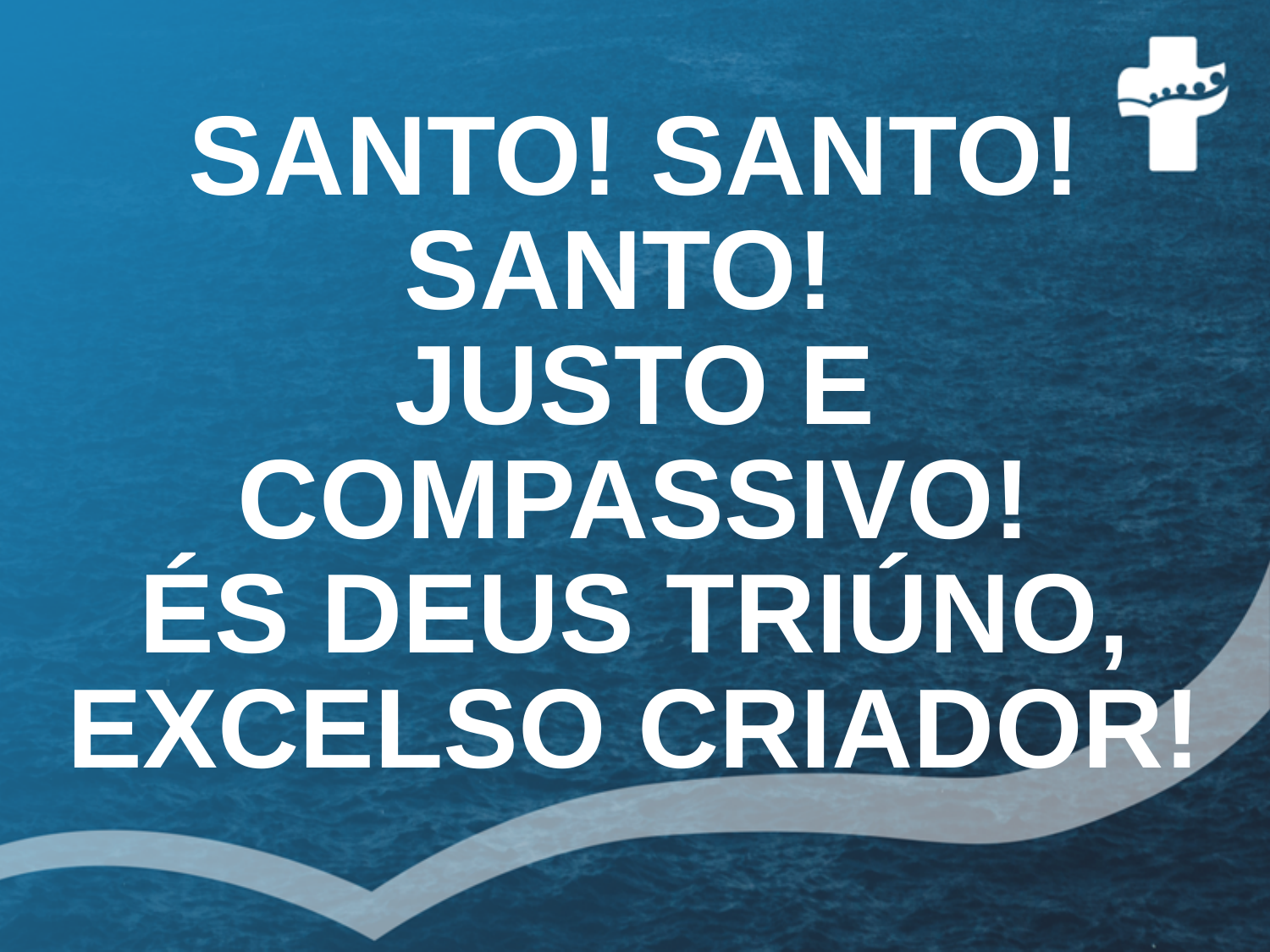

# SANTO! SANTO! SANTO! JUSTO E COMPASSIVO! ÉS DEUS TRIÚNO, EXCELSO CRIADOR!